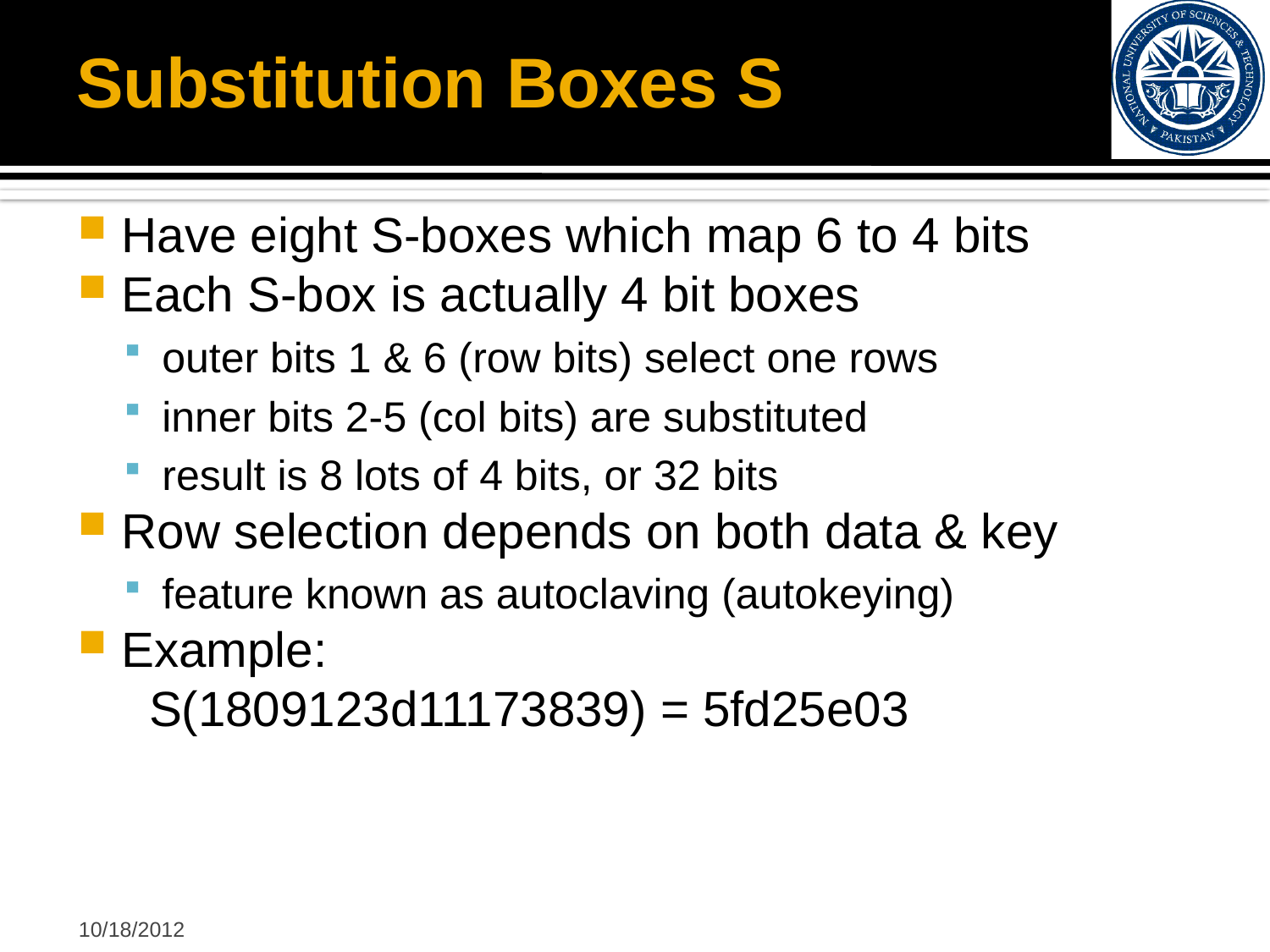

# Substitution Boxes S
Have eight S-boxes which map 6 to 4 bits
Each S-box is actually 4 bit boxes
outer bits 1 & 6 (row bits) select one rows
inner bits 2-5 (col bits) are substituted
result is 8 lots of 4 bits, or 32 bits
Row selection depends on both data & key
feature known as autoclaving (autokeying)
Example:
  S(1809123d11173839) = 5fd25e03
10/18/2012